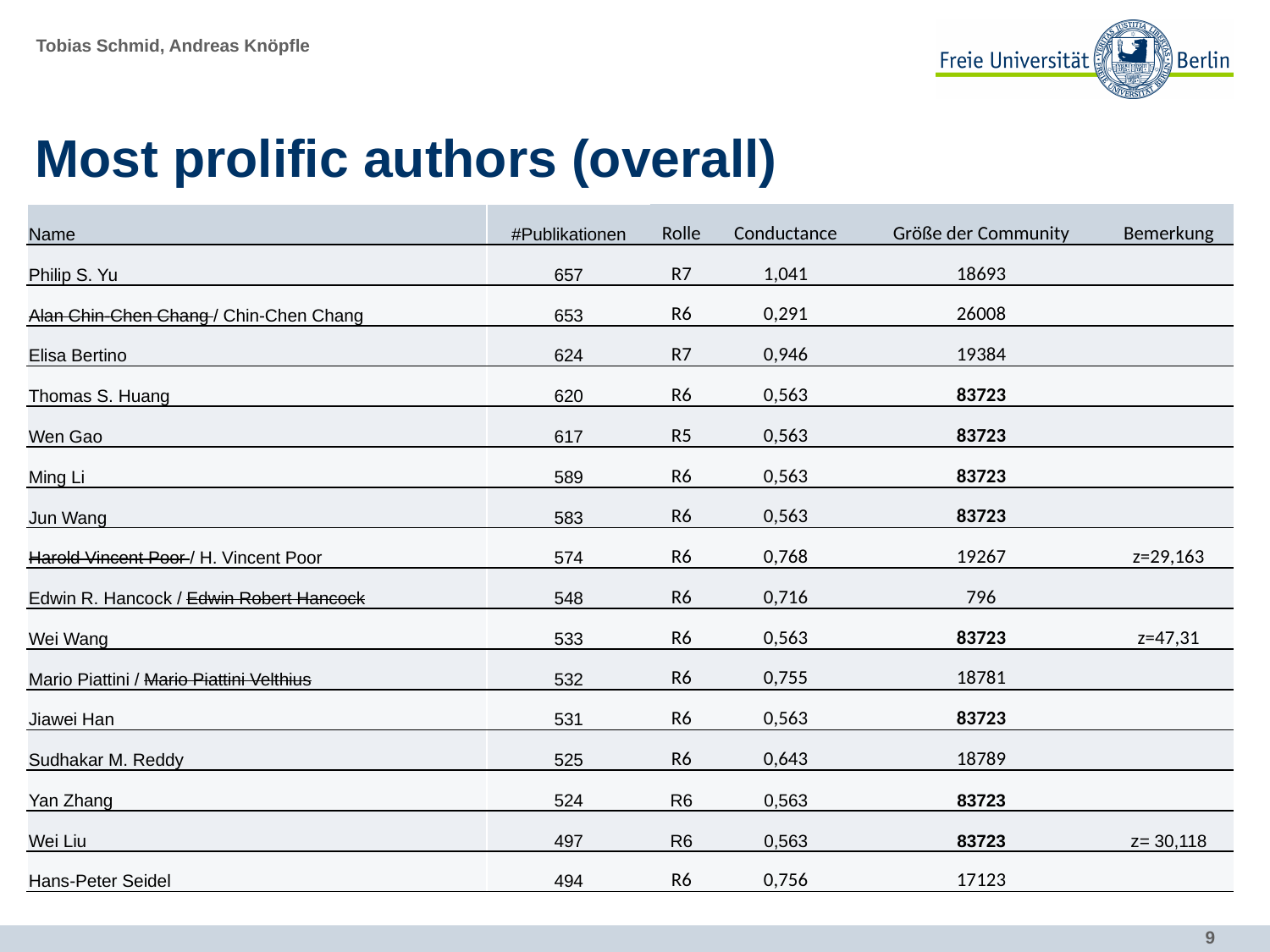

# Most prolific authors (overall)
| Name | #Publikationen | Rolle | Conductance | Größe der Community | Bemerkung |
| --- | --- | --- | --- | --- | --- |
| Philip S. Yu | 657 | R7 | 1,041 | 18693 |  |
| Alan Chin-Chen Chang / Chin-Chen Chang | 653 | R6 | 0,291 | 26008 |  |
| Elisa Bertino | 624 | R7 | 0,946 | 19384 |  |
| Thomas S. Huang | 620 | R6 | 0,563 | 83723 |  |
| Wen Gao | 617 | R5 | 0,563 | 83723 |  |
| Ming Li | 589 | R6 | 0,563 | 83723 |  |
| Jun Wang | 583 | R6 | 0,563 | 83723 |  |
| Harold Vincent Poor / H. Vincent Poor | 574 | R6 | 0,768 | 19267 | z=29,163 |
| Edwin R. Hancock / Edwin Robert Hancock | 548 | R6 | 0,716 | 796 |  |
| Wei Wang | 533 | R6 | 0,563 | 83723 | z=47,31 |
| Mario Piattini / Mario Piattini Velthius | 532 | R6 | 0,755 | 18781 |  |
| Jiawei Han | 531 | R6 | 0,563 | 83723 |  |
| Sudhakar M. Reddy | 525 | R6 | 0,643 | 18789 |  |
| Yan Zhang | 524 | R6 | 0,563 | 83723 |  |
| Wei Liu | 497 | R6 | 0,563 | 83723 | z= 30,118 |
| Hans-Peter Seidel | 494 | R6 | 0,756 | 17123 |  |